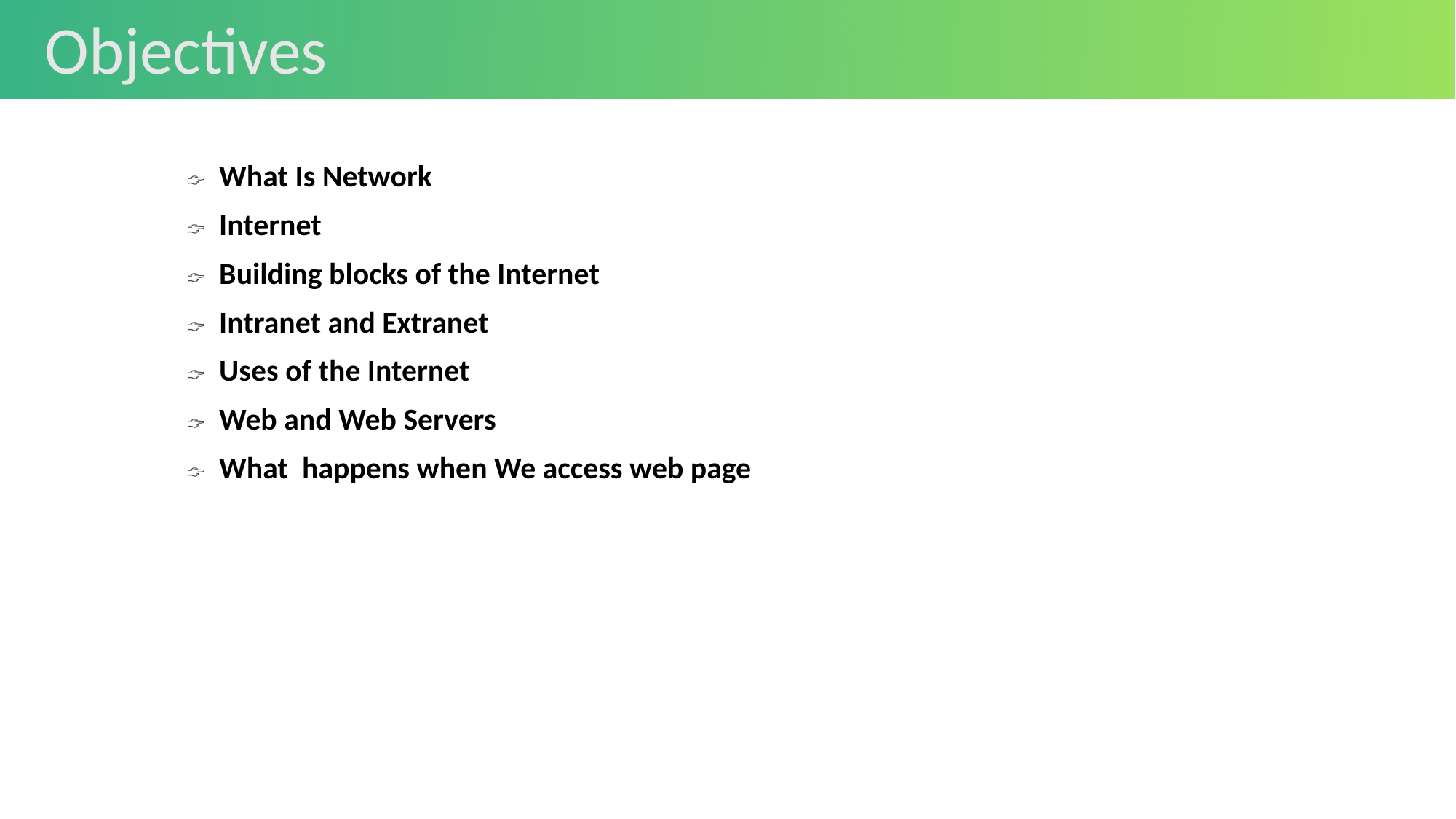

Objectives
👉	What Is Network
👉	Internet
👉	Building blocks of the Internet
👉	Intranet and Extranet
👉	Uses of the Internet
👉	Web and Web Servers
👉	What  happens when We access web page